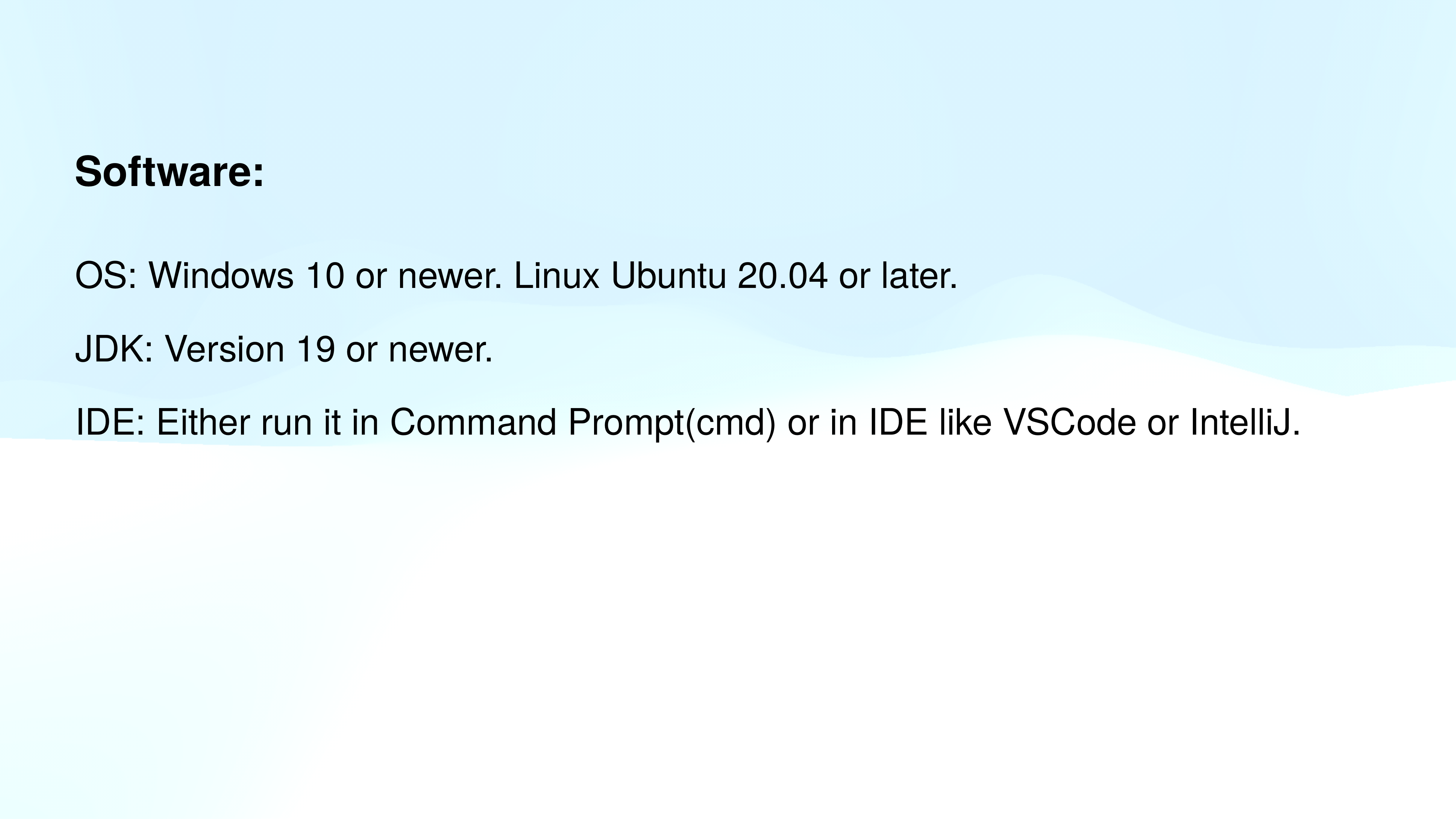

Software:
OS: Windows 10 or newer. Linux Ubuntu 20.04 or later.
JDK: Version 19 or newer.
IDE: Either run it in Command Prompt(cmd) or in IDE like VSCode or IntelliJ.